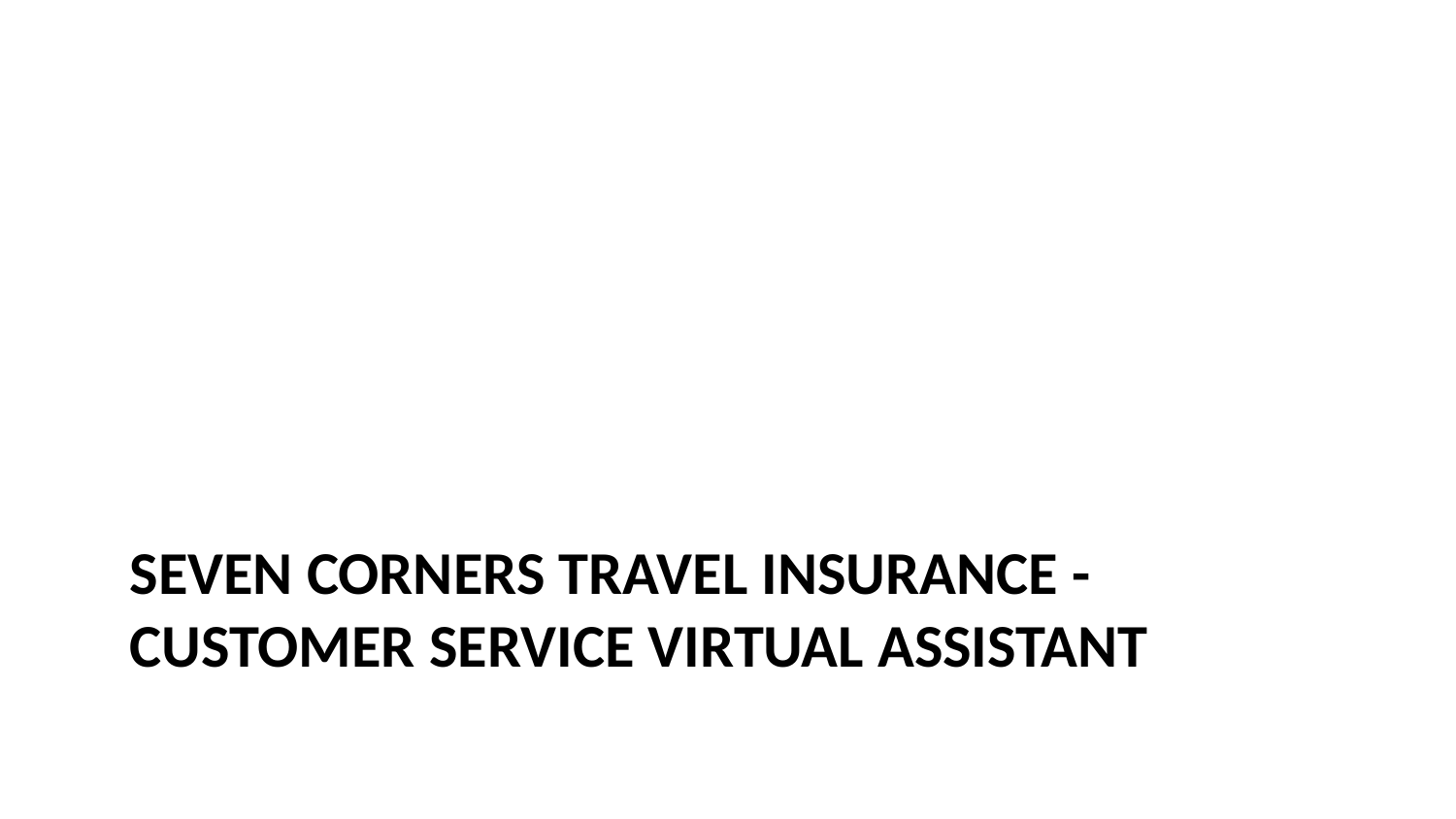

# Seven Corners Travel Insurance - Customer Service Virtual Assistant